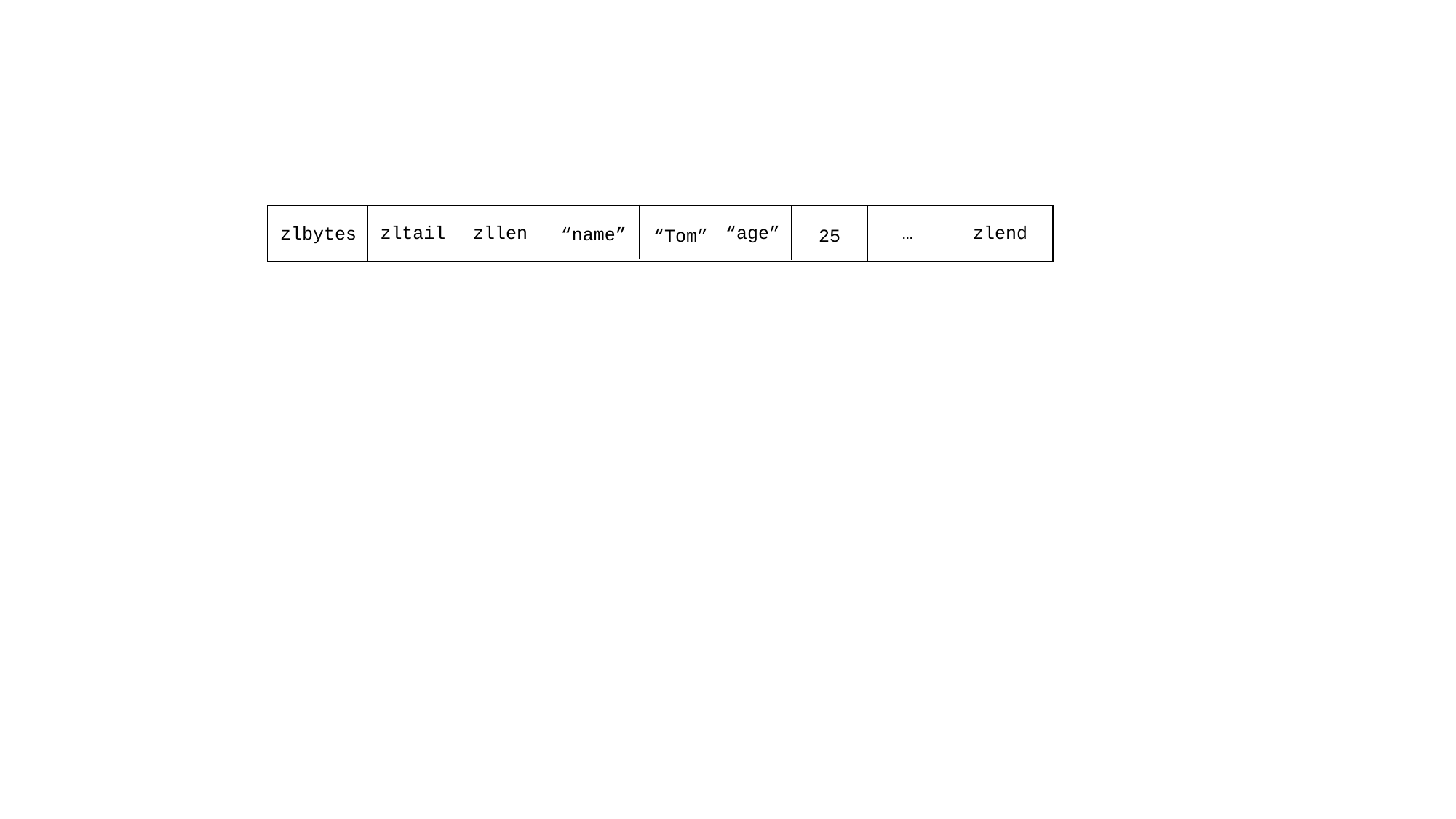

…
zlend
zltail
zllen
“age”
zlbytes
“name”
25
“Tom”